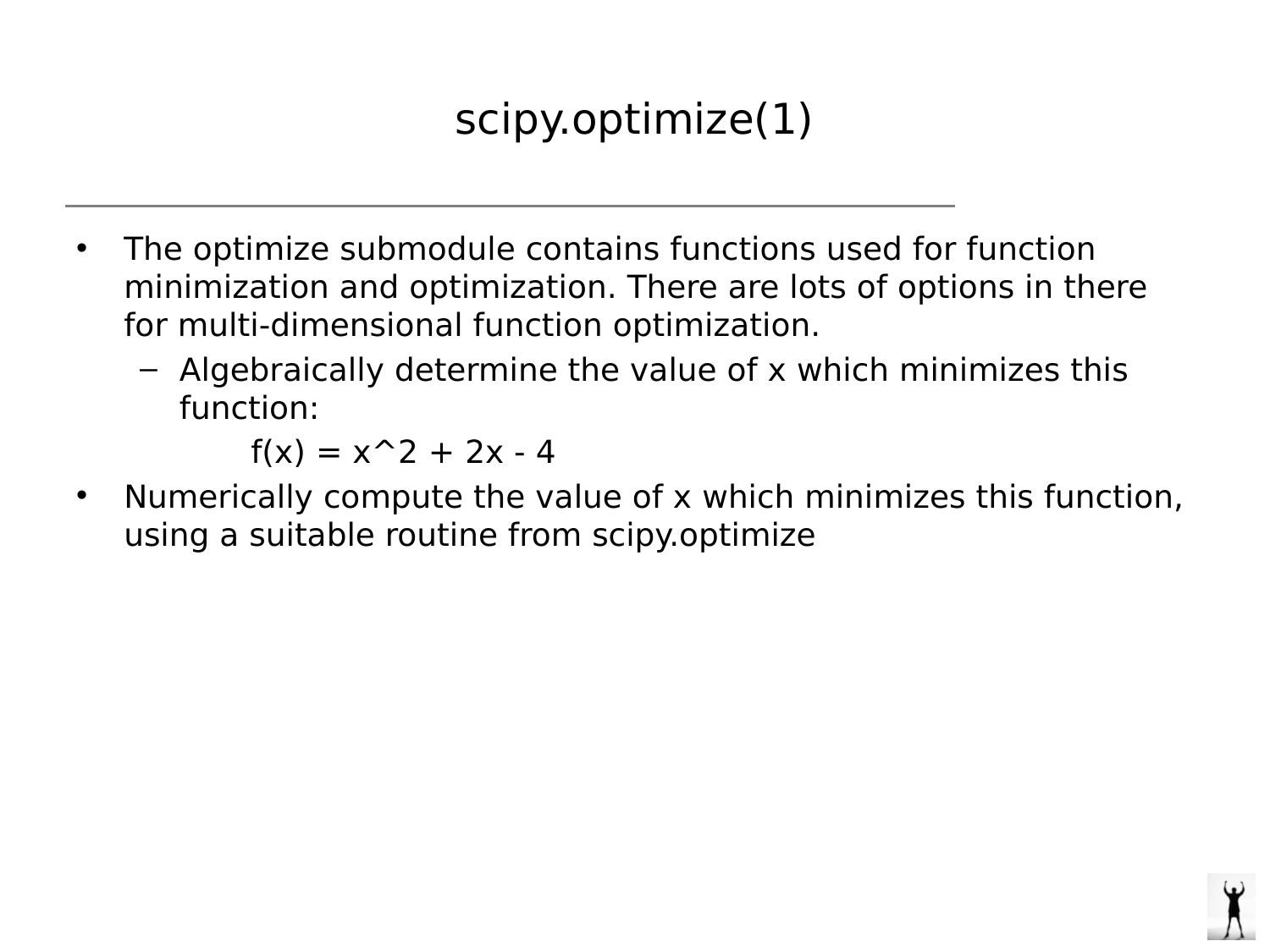

# scipy.optimize(1)
The optimize submodule contains functions used for function minimization and optimization. There are lots of options in there for multi-dimensional function optimization.
Algebraically determine the value of x which minimizes this function:
		f(x) = x^2 + 2x - 4
Numerically compute the value of x which minimizes this function, using a suitable routine from scipy.optimize